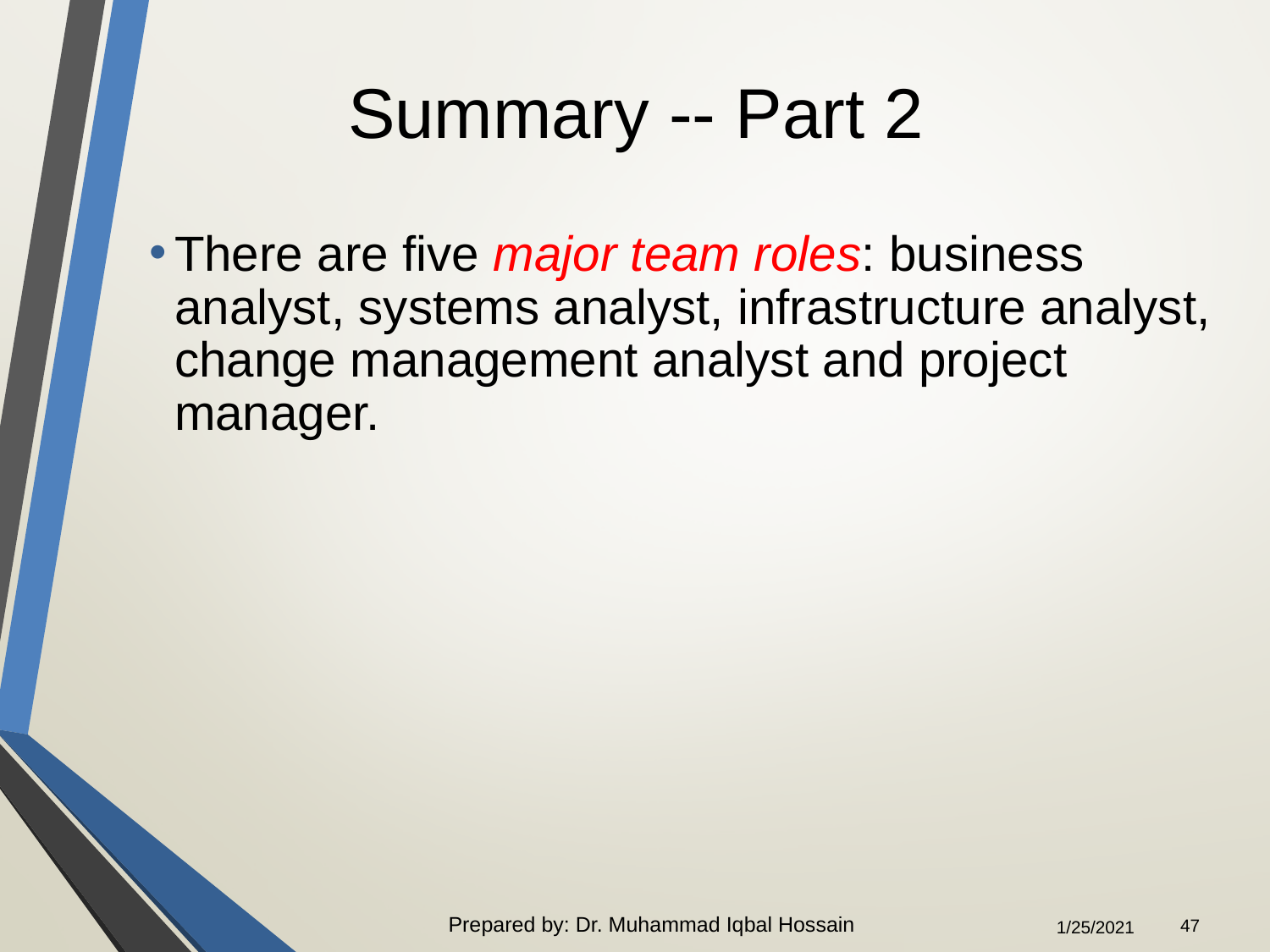

# Summary -- Part 2
There are five major team roles: business analyst, systems analyst, infrastructure analyst, change management analyst and project manager.
Prepared by: Dr. Muhammad Iqbal Hossain
47
1/25/2021